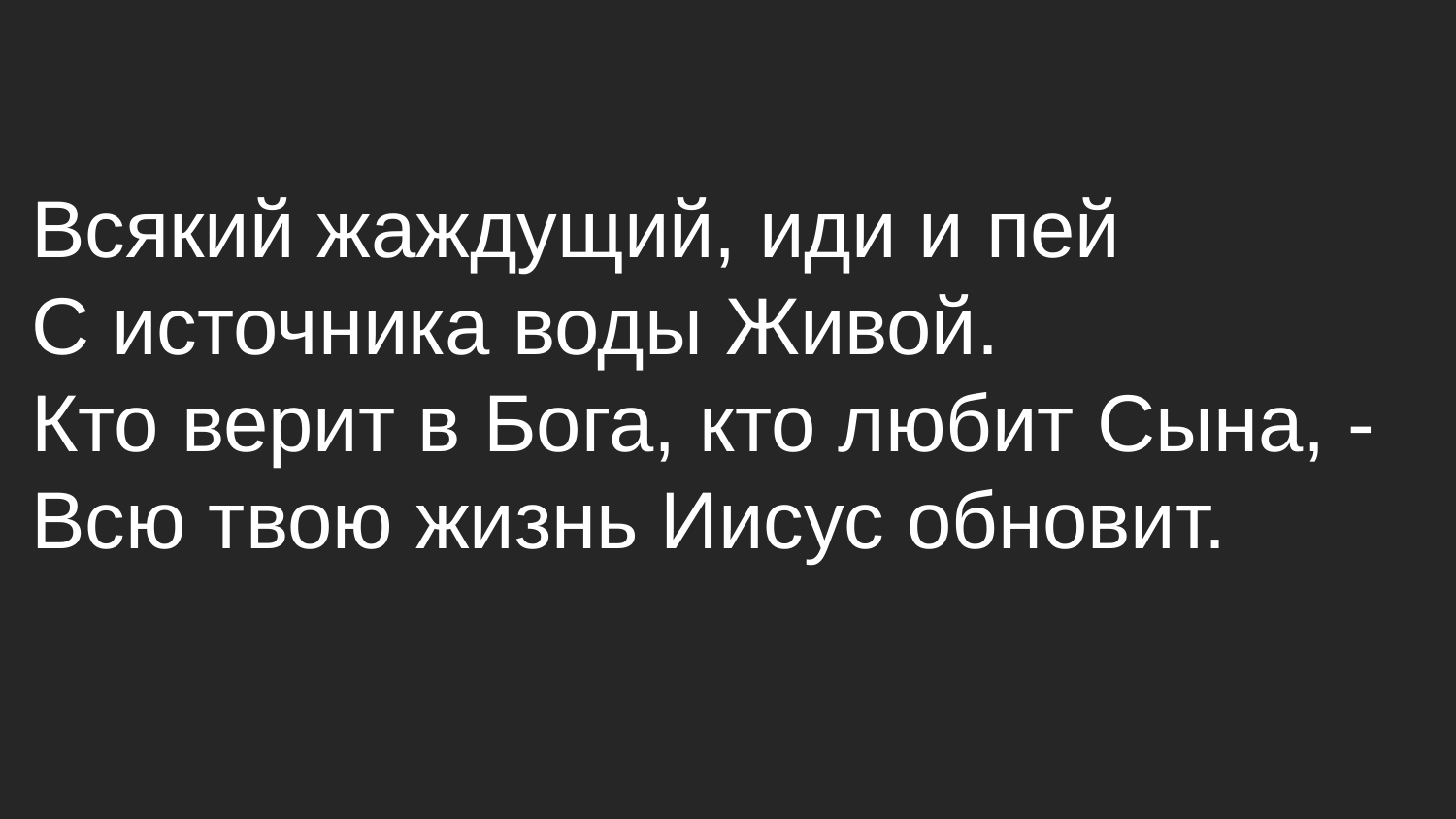

Всякий жаждущий, иди и пей
С источника воды Живой.
Кто верит в Бога, кто любит Сына, -
Всю твою жизнь Иисус обновит.